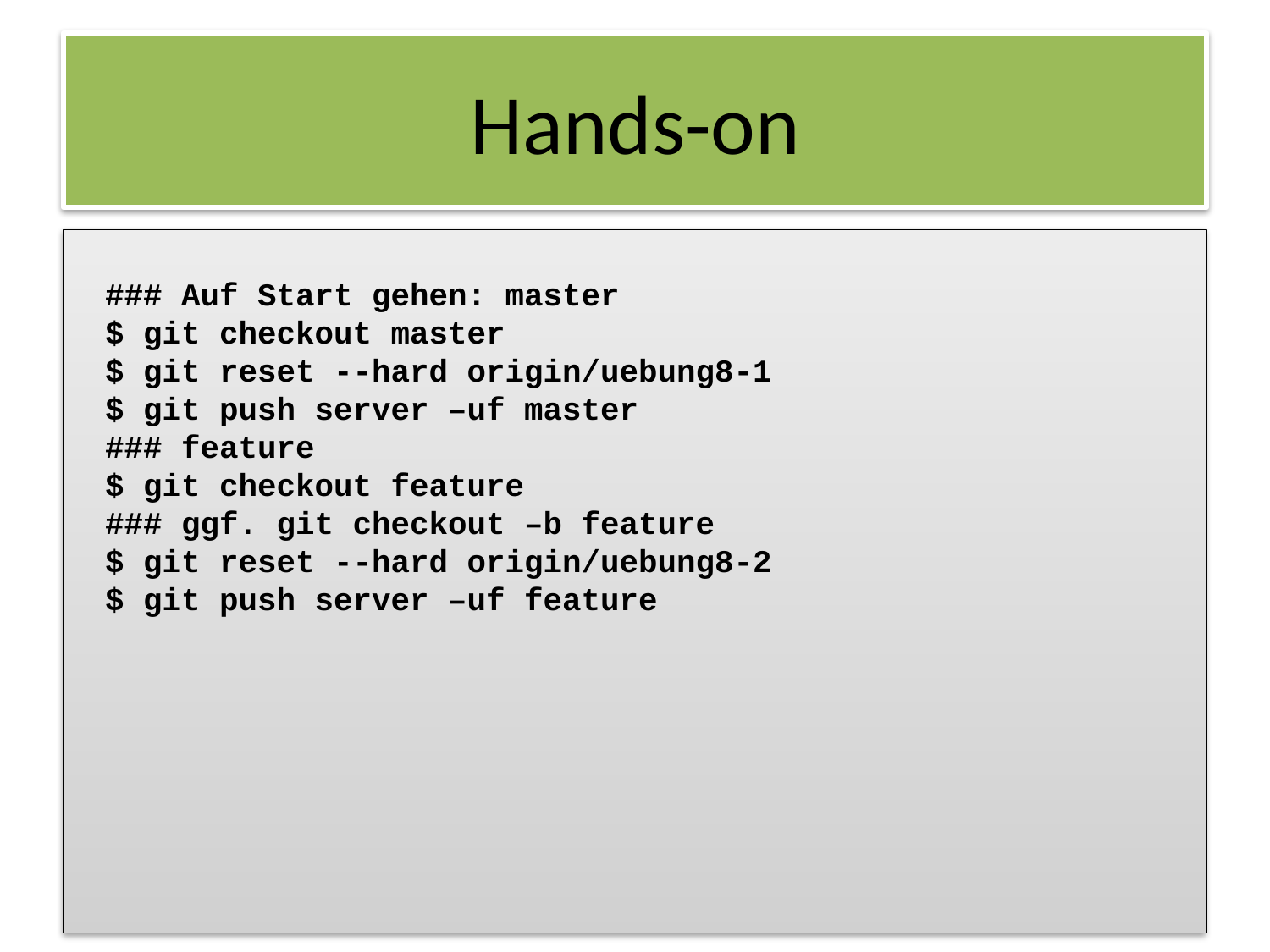

### Auf Start gehen: master
$ git checkout master
$ git reset --hard origin/uebung8-1
$ git push server –uf master
### feature
$ git checkout feature
### ggf. git checkout –b feature
$ git reset --hard origin/uebung8-2
$ git push server –uf feature